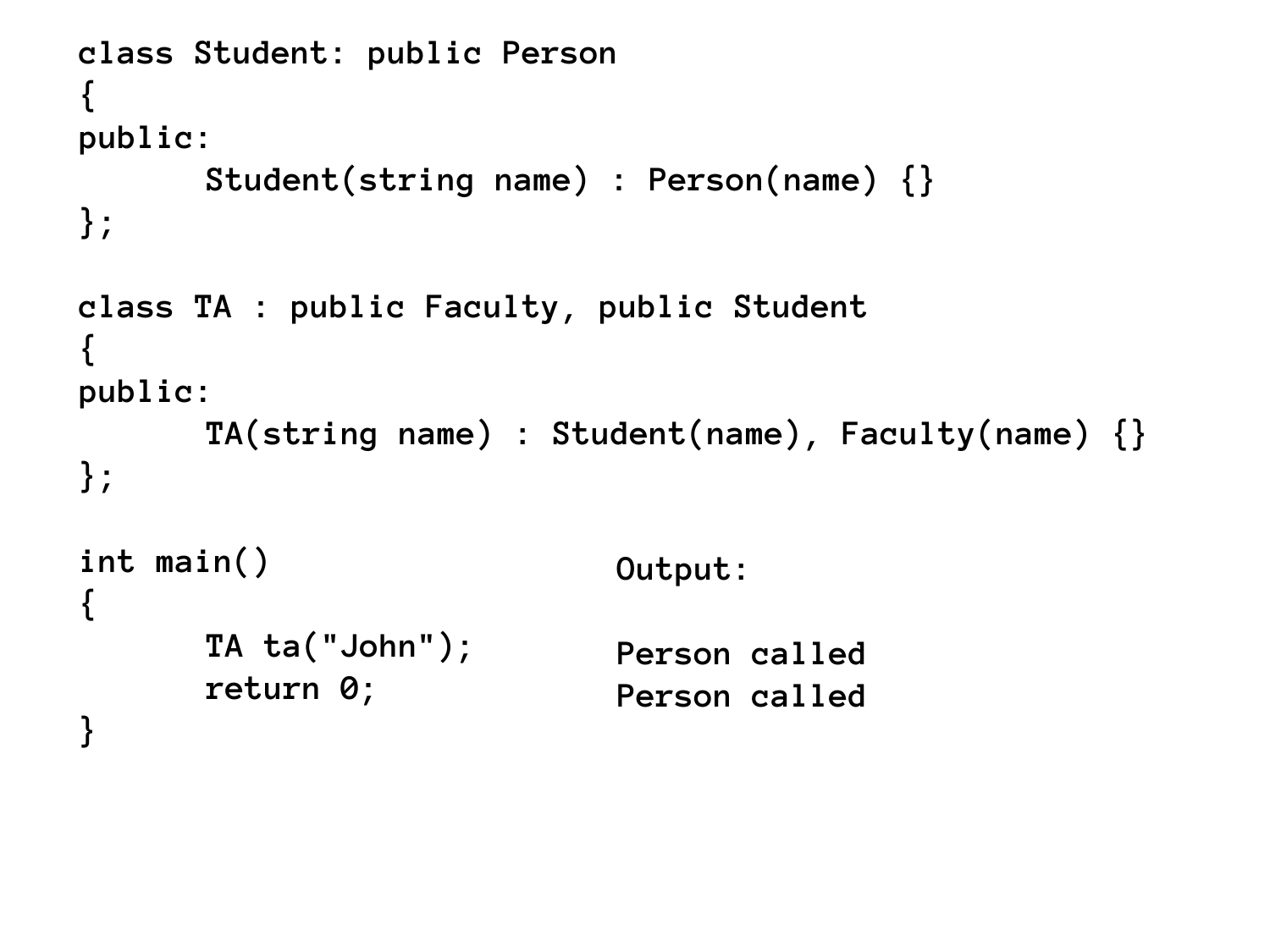

class Student: public Person
{
public:
	Student(string name) : Person(name) {}
};

class TA : public Faculty, public Student
{
public:
	TA(string name) : Student(name), Faculty(name) {}
};

int main()
{
	TA ta("John");
	return 0;
}
Output:

Person called
Person called